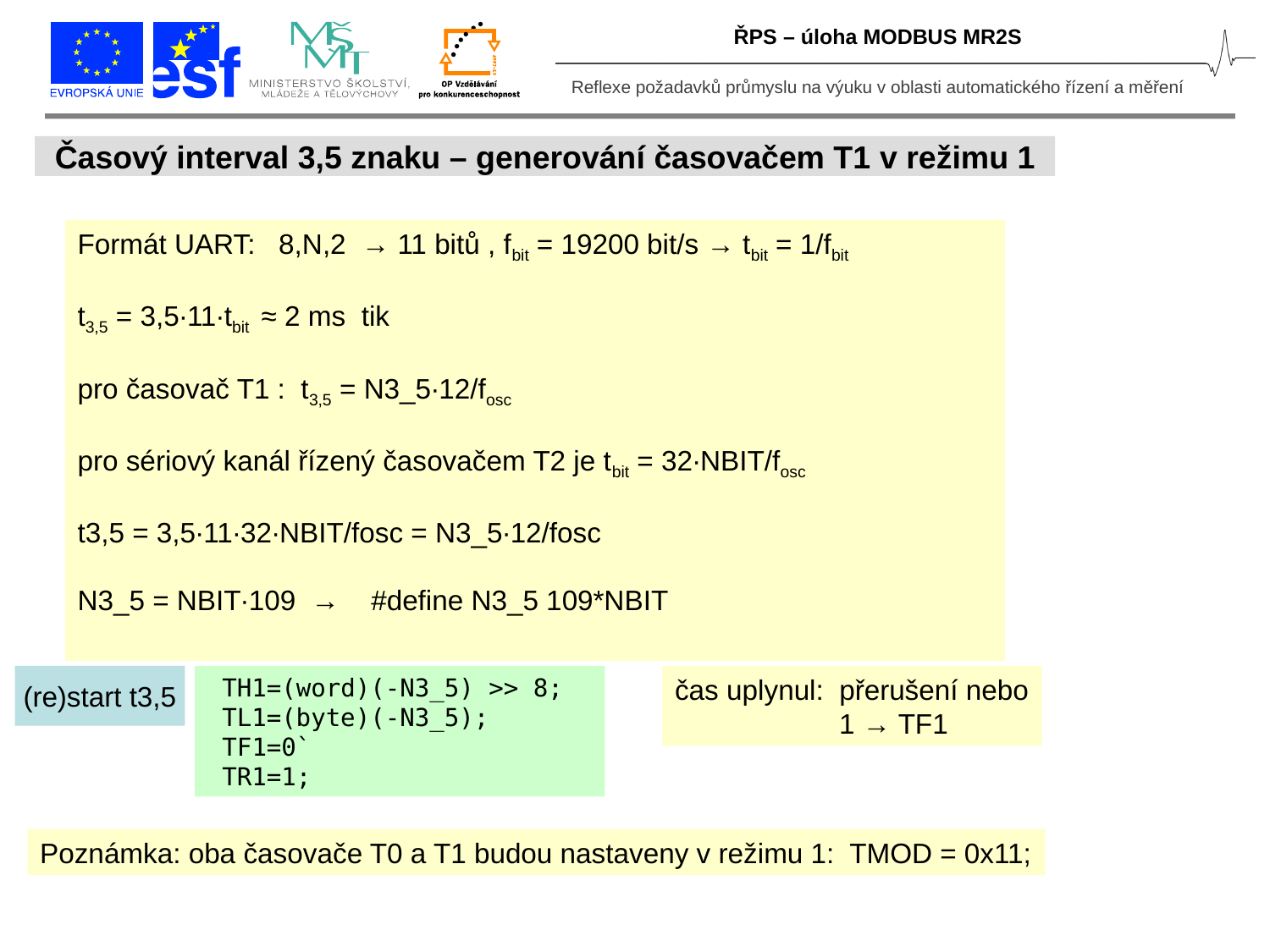

ŘPS – úloha MODBUS MR2S

Časový interval 3,5 znaku – generování časovačem T1 v režimu 1
Formát UART:   8,N,2  → 11 bitů , fbit = 19200 bit/s → tbit = 1/fbit

t3,5 = 3,5∙11∙tbit  ≈ 2 ms  tik

pro časovač T1 :  t3,5 = N3_5∙12/fosc

pro sériový kanál řízený časovačem T2 je tbit = 32∙NBIT/fosc

t3,5 = 3,5∙11∙32∙NBIT/fosc = N3_5∙12/fosc

N3_5 = NBIT∙109  →    #define N3_5 109*NBIT

(re)start t3,5
 TH1=(word)(-N3_5) >> 8;
 TL1=(byte)(-N3_5);
 TF1=0`
 TR1=1;
čas uplynul:  přerušení nebo
                     1 → TF1
Poznámka: oba časovače T0 a T1 budou nastaveny v režimu 1:  TMOD = 0x11;